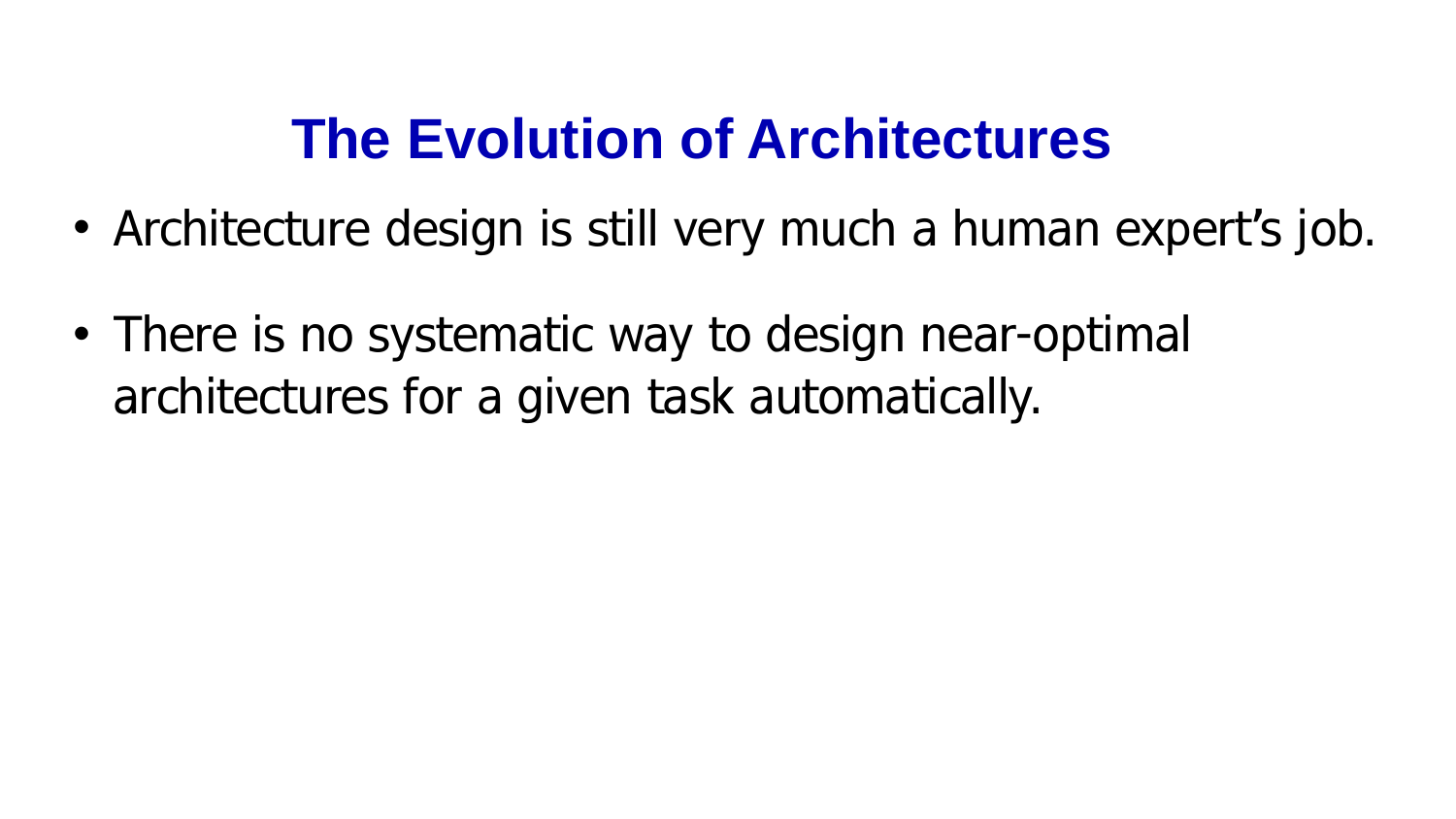

# The Evolution of Architectures
Architecture design is still very much a human expert’s job.
There is no systematic way to design near-optimal architectures for a given task automatically.